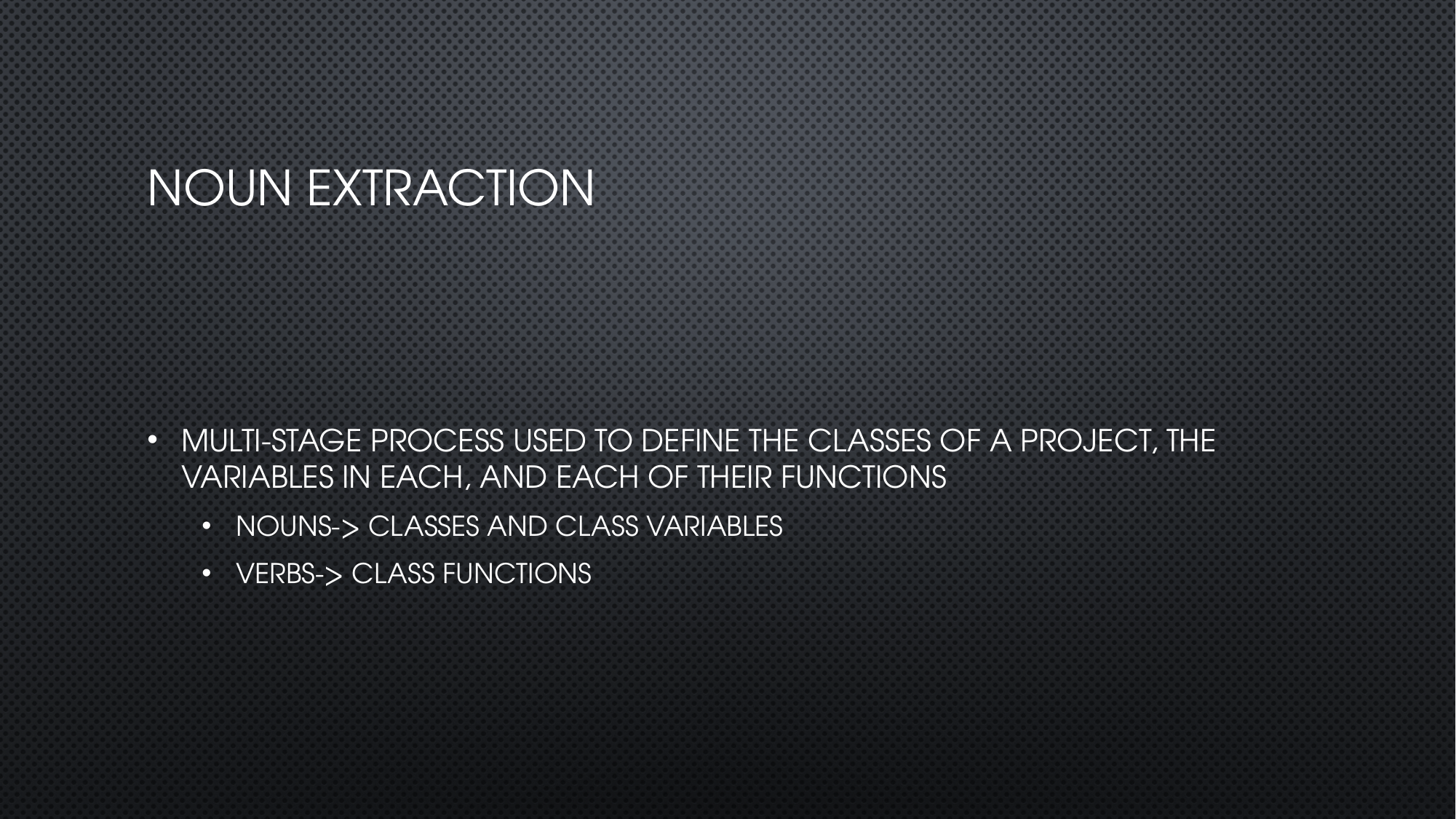

# Noun Extraction
Multi-stage process used to define the classes of a project, the variables in each, and each of their functions
Nouns-> Classes and class variables
Verbs-> class functions